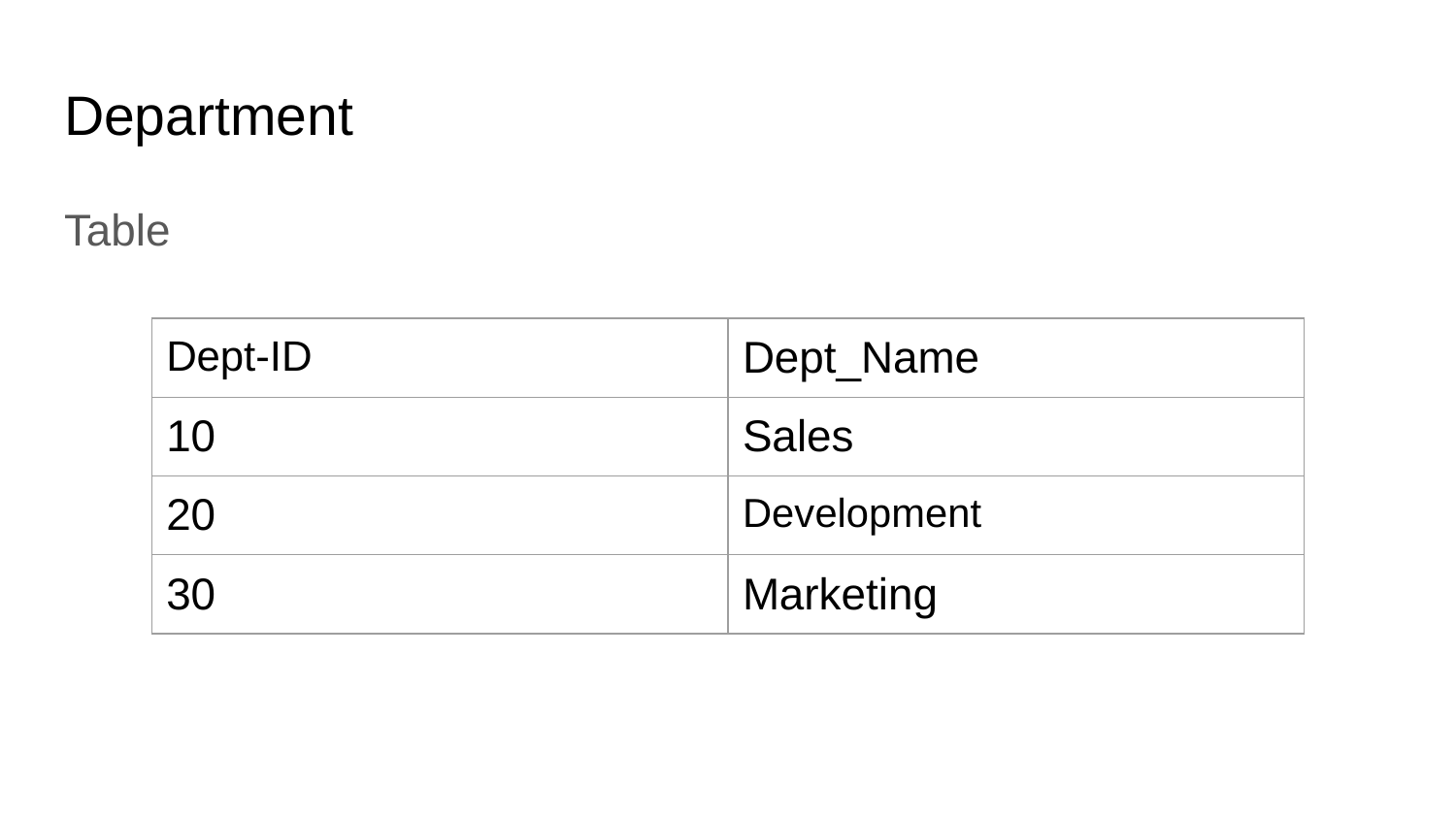

# Department
Table
| Dept-ID | Dept\_Name |
| --- | --- |
| 10 | Sales |
| 20 | Development |
| 30 | Marketing |